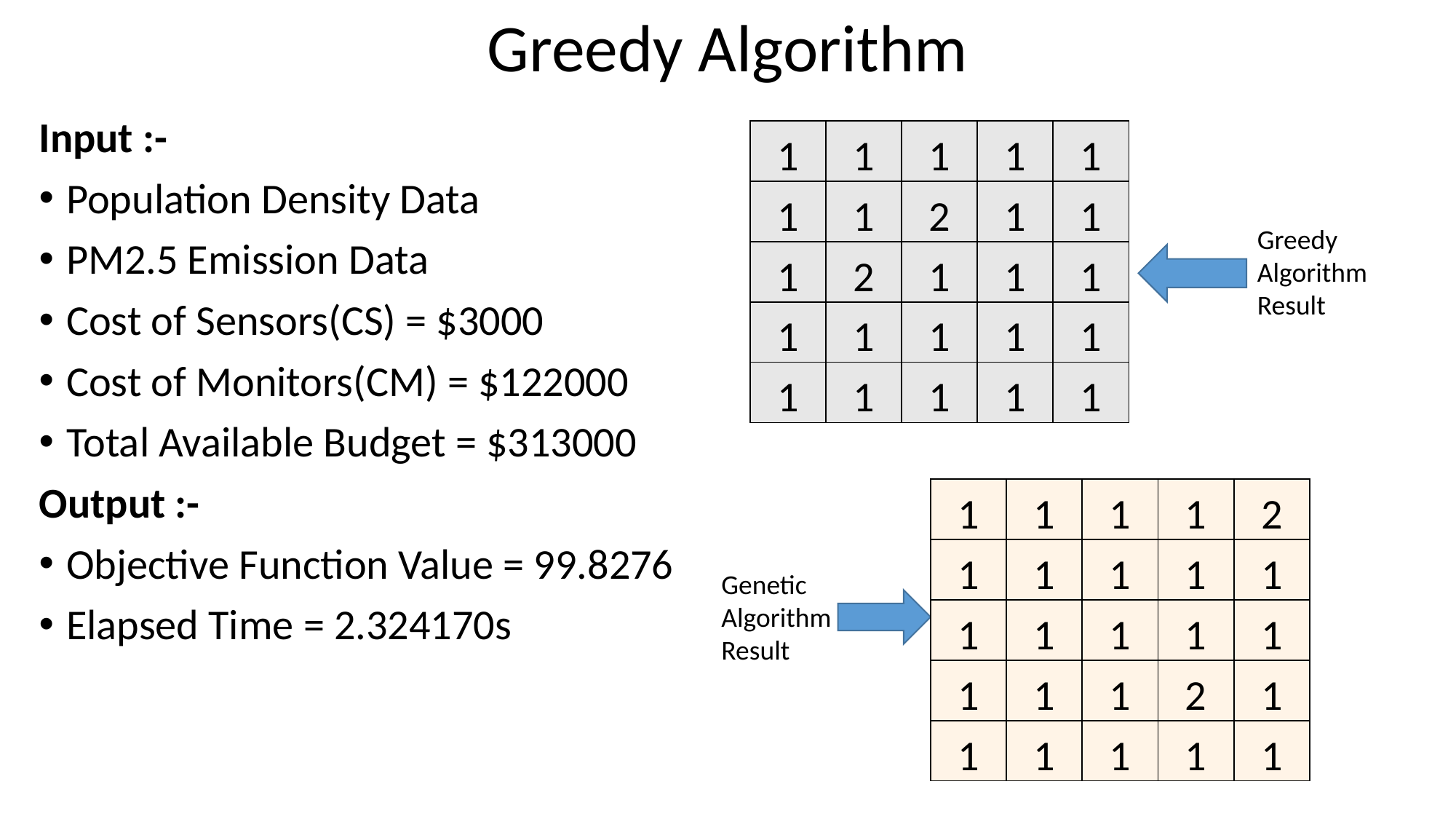

# Greedy Algorithm
Input :-
Population Density Data
PM2.5 Emission Data
Cost of Sensors(CS) = $3000
Cost of Monitors(CM) = $122000
Total Available Budget = $313000
Output :-
Objective Function Value = 99.8276
Elapsed Time = 2.324170s
| 1 | 1 | 1 | 1 | 1 |
| --- | --- | --- | --- | --- |
| 1 | 1 | 2 | 1 | 1 |
| 1 | 2 | 1 | 1 | 1 |
| 1 | 1 | 1 | 1 | 1 |
| 1 | 1 | 1 | 1 | 1 |
Greedy Algorithm Result

| 1 | 1 | 1 | 1 | 2 |
| --- | --- | --- | --- | --- |
| 1 | 1 | 1 | 1 | 1 |
| 1 | 1 | 1 | 1 | 1 |
| 1 | 1 | 1 | 2 | 1 |
| 1 | 1 | 1 | 1 | 1 |
Genetic Algorithm Result